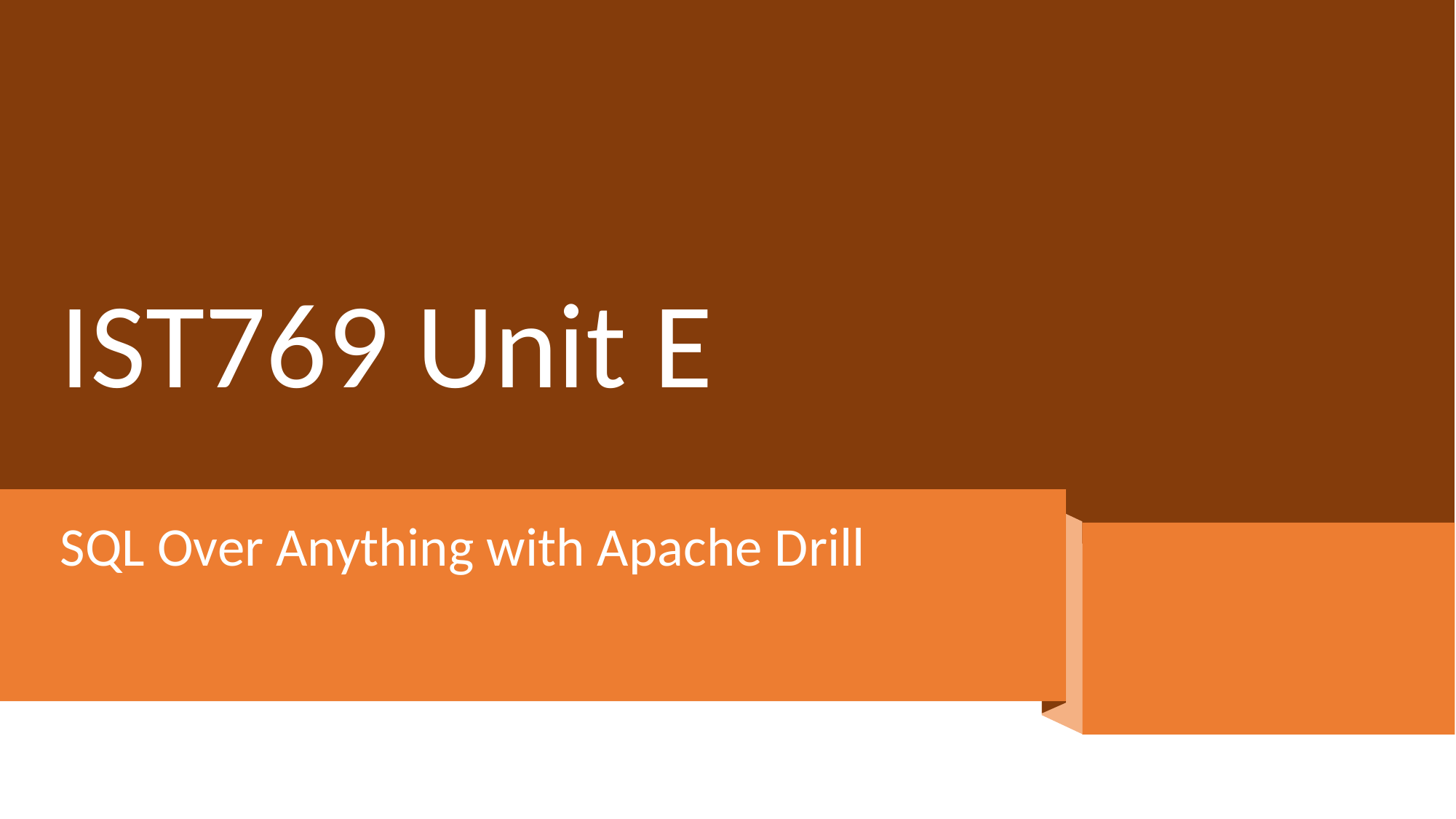

# IST769 Unit E
SQL Over Anything with Apache Drill